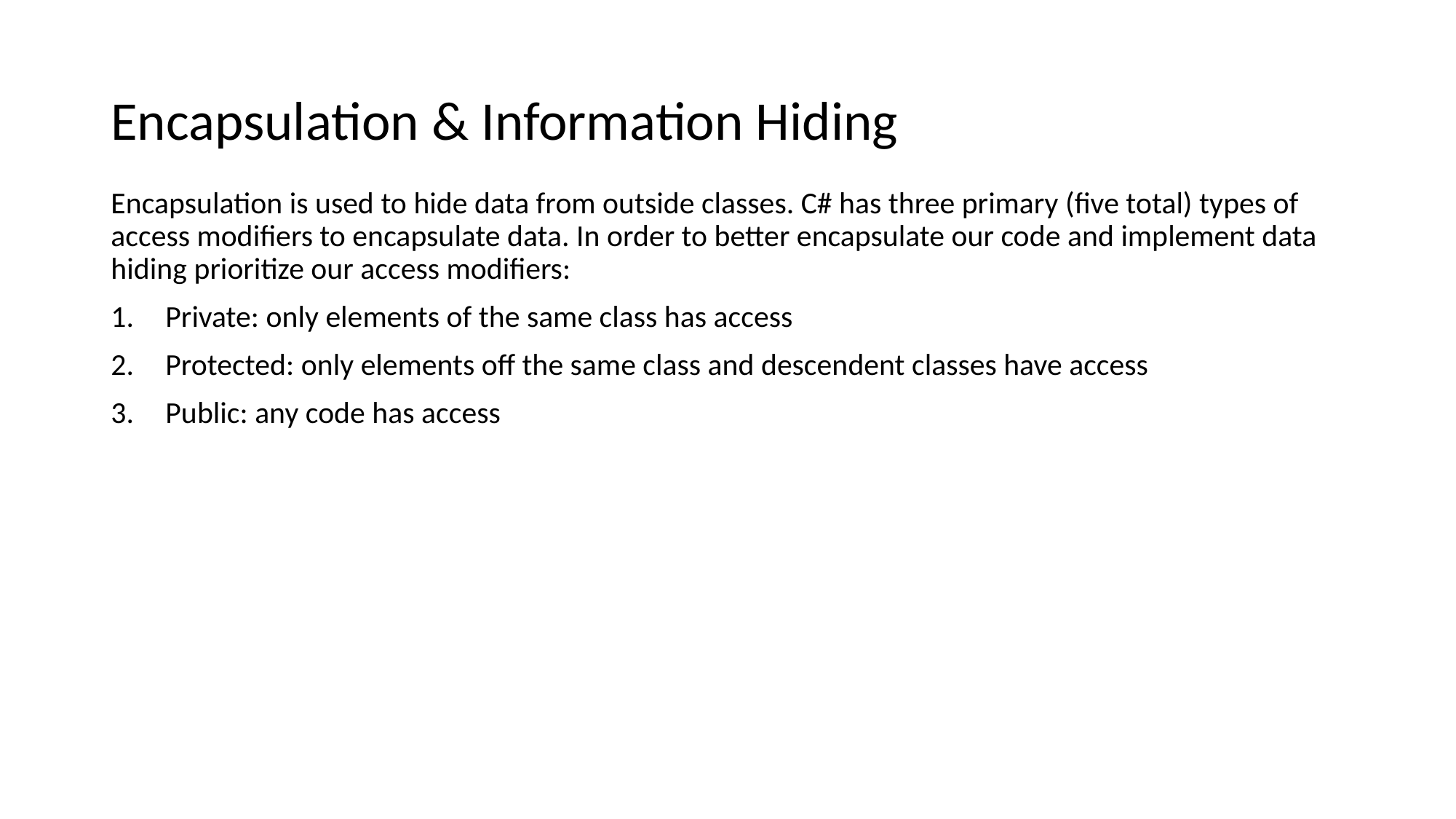

# Encapsulation & Information Hiding
Encapsulation is used to hide data from outside classes. C# has three primary (five total) types of access modifiers to encapsulate data. In order to better encapsulate our code and implement data hiding prioritize our access modifiers:
Private: only elements of the same class has access
Protected: only elements off the same class and descendent classes have access
Public: any code has access